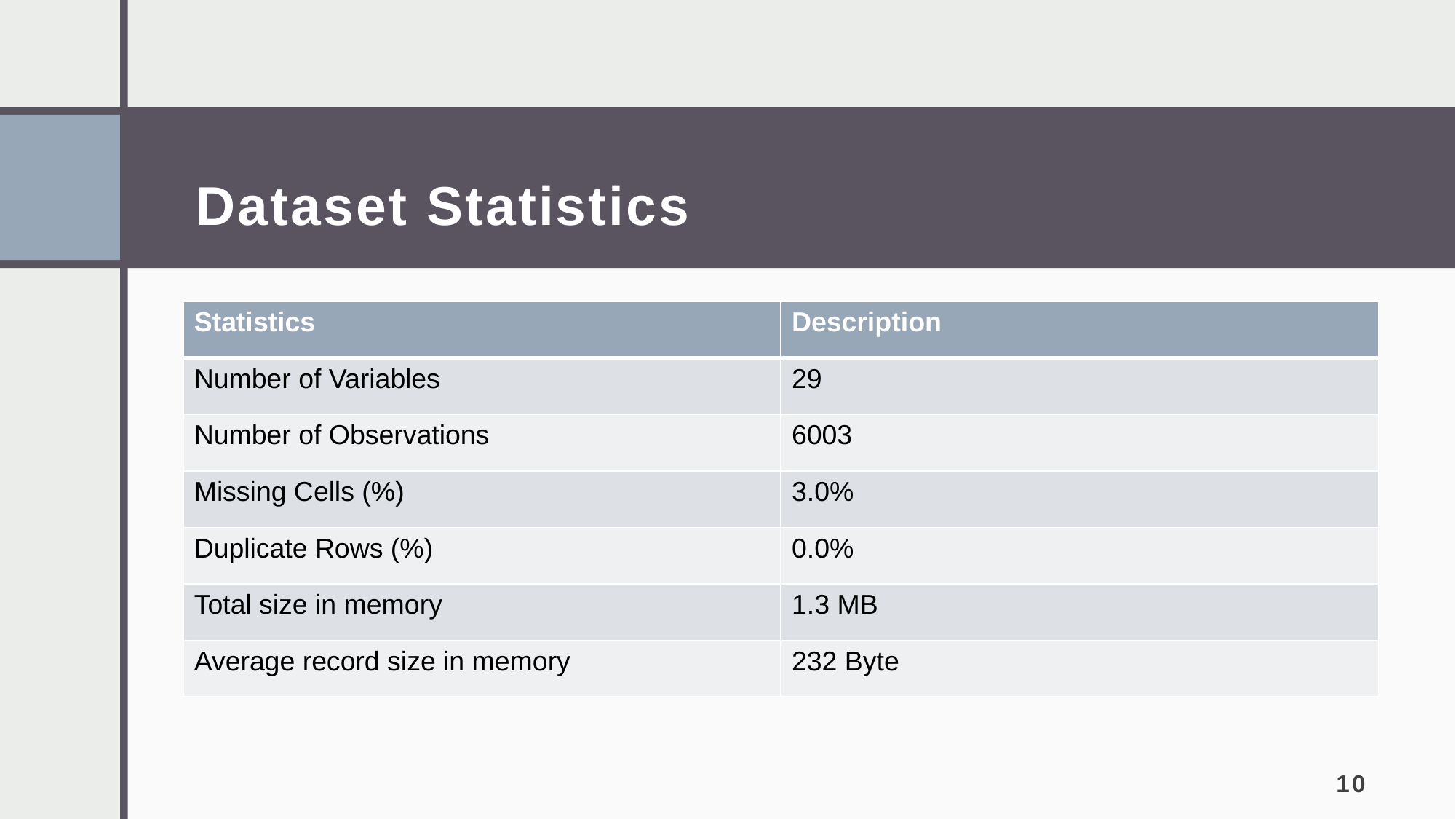

# Dataset Statistics
| Statistics | Description |
| --- | --- |
| Number of Variables | 29 |
| Number of Observations | 6003 |
| Missing Cells (%) | 3.0% |
| Duplicate Rows (%) | 0.0% |
| Total size in memory | 1.3 MB |
| Average record size in memory | 232 Byte |
10